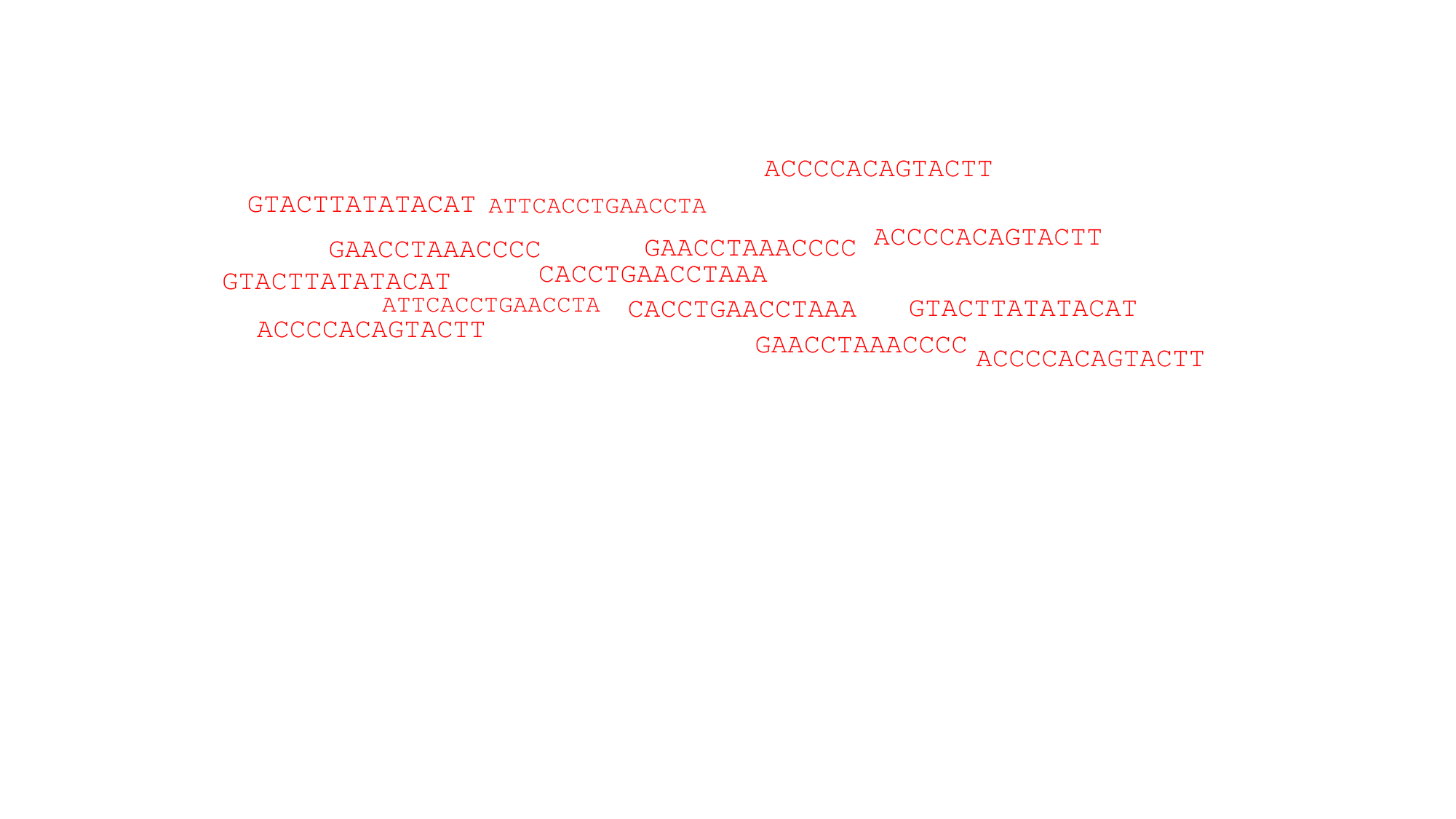

ACCCCACAGTACTT
GTACTTATATACAT

ATTCACCTGAACCTA
ACCCCACAGTACTT
GAACCTAAACCCC
GAACCTAAACCCC
CACCTGAACCTAAA
GTACTTATATACAT
ATTCACCTGAACCTA
GTACTTATATACAT

CACCTGAACCTAAA
ACCCCACAGTACTT
GAACCTAAACCCC
ACCCCACAGTACTT